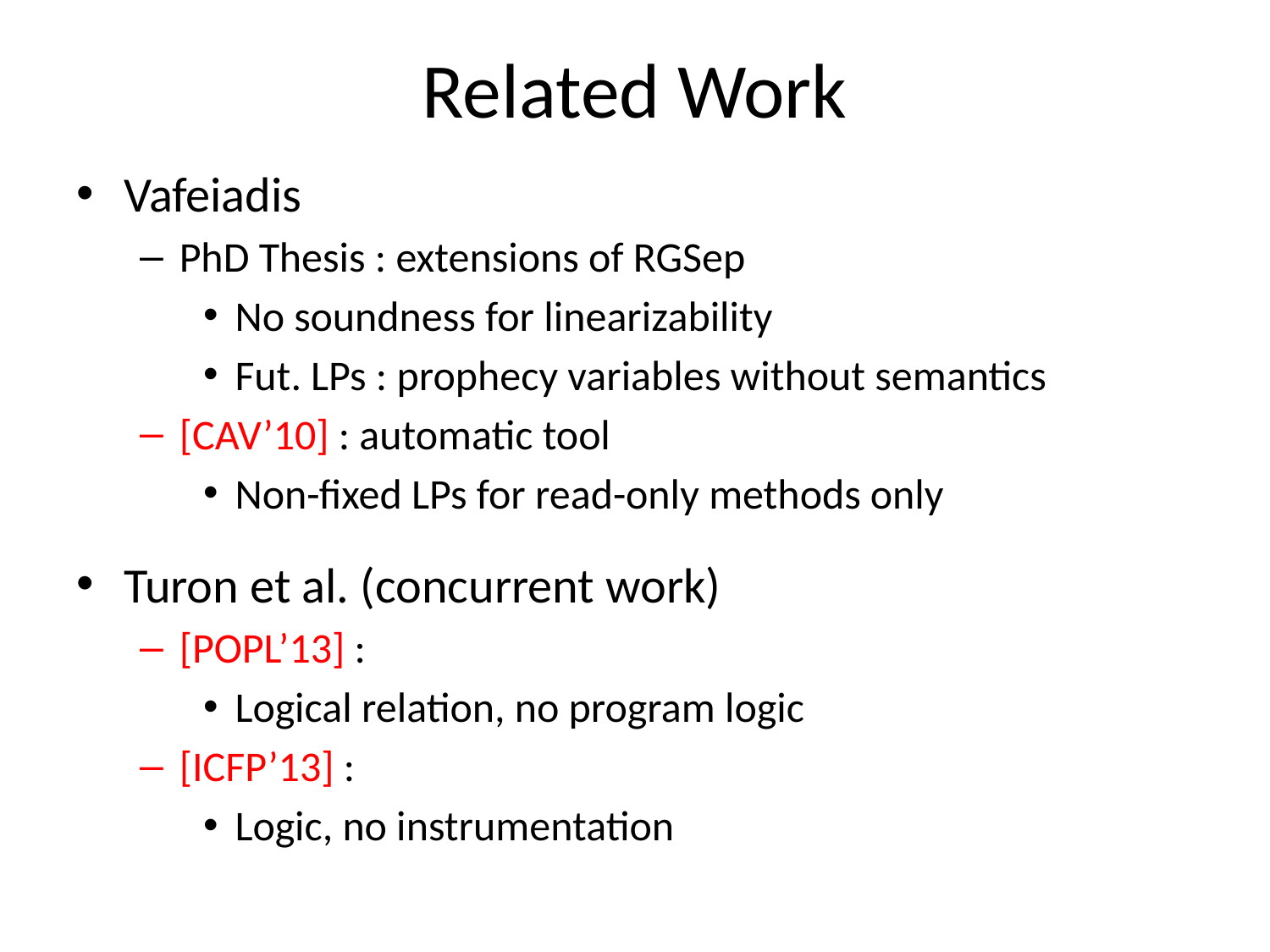

# Related Work
Vafeiadis
PhD Thesis : extensions of RGSep
No soundness for linearizability
Fut. LPs : prophecy variables without semantics
[CAV’10] : automatic tool
Non-fixed LPs for read-only methods only
Turon et al. (concurrent work)
[POPL’13] :
Logical relation, no program logic
[ICFP’13] :
Logic, no instrumentation